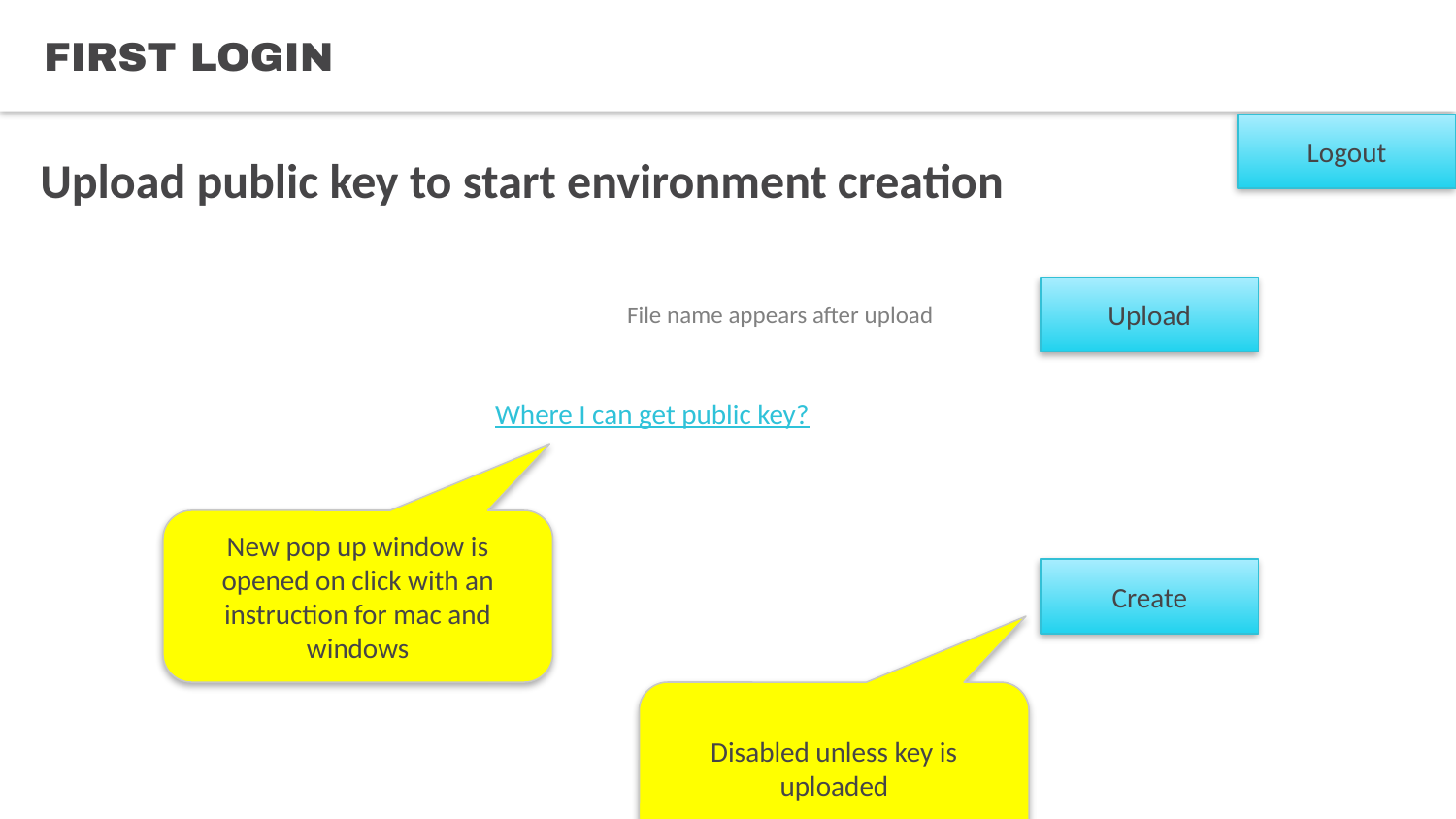

First login
Logout
Upload public key to start environment creation
Upload
File name appears after upload
Where I can get public key?
New pop up window is opened on click with an instruction for mac and windows
Create
Disabled unless key is uploaded